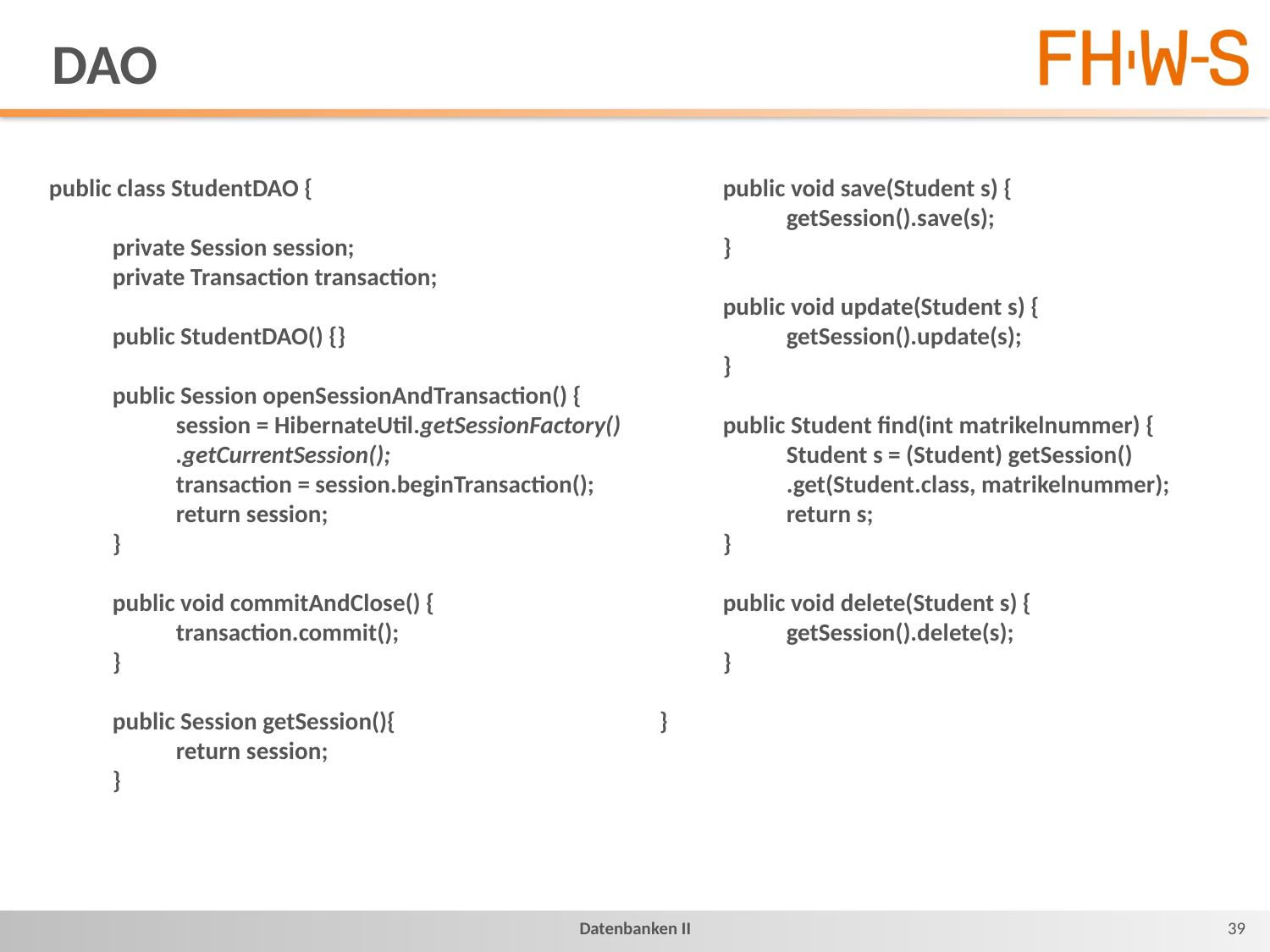

# DAO
public class StudentDAO {

private Session session;
private Transaction transaction;

public StudentDAO() {}

public Session openSessionAndTransaction() {
session = HibernateUtil.getSessionFactory()
.getCurrentSession();
transaction = session.beginTransaction();
return session;
}

public void commitAndClose() {
transaction.commit();
}

public Session getSession(){
return session;
}

public void save(Student s) {
getSession().save(s);
}

public void update(Student s) {
getSession().update(s);
}

public Student find(int matrikelnummer) {
Student s = (Student) getSession()
.get(Student.class, matrikelnummer);
return s;
}

public void delete(Student s) {
getSession().delete(s);
}

}